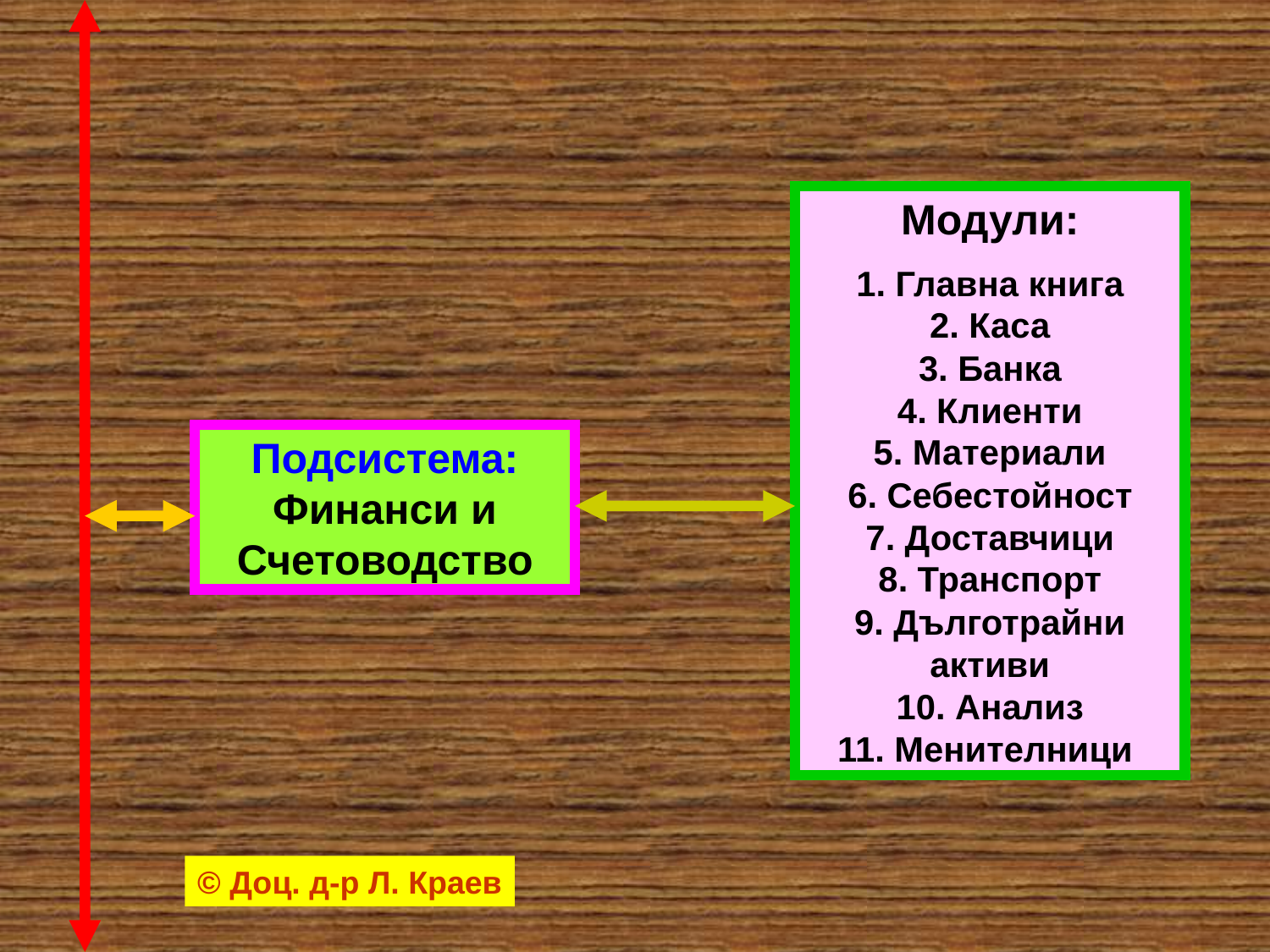

Модули:
1. Главна книга
2. Каса
3. Банка
4. Клиенти
5. Материали
6. Себестойност
7. Доставчици
8. Транспорт
9. Дълготрайни
активи
10. Анализ
11. Менителници
Подсистема:
Финанси и
Счетоводство

© Доц. д-р Л. Краев